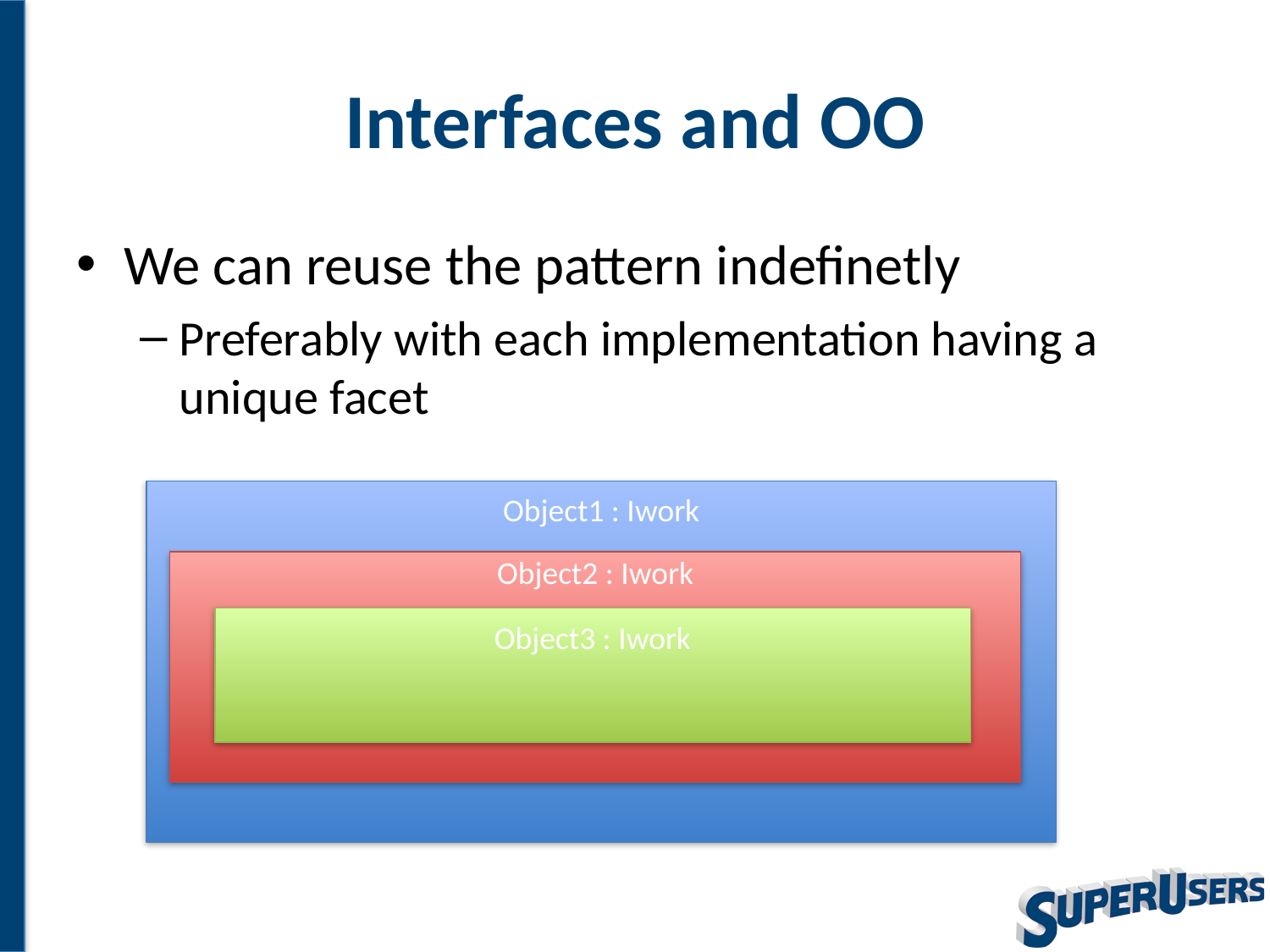

# Interfaces and OO
We can reuse the pattern indefinetly
Preferably with each implementation having a unique facet
Object1 : Iwork

Object2 : Iwork

Object3 : Iwork